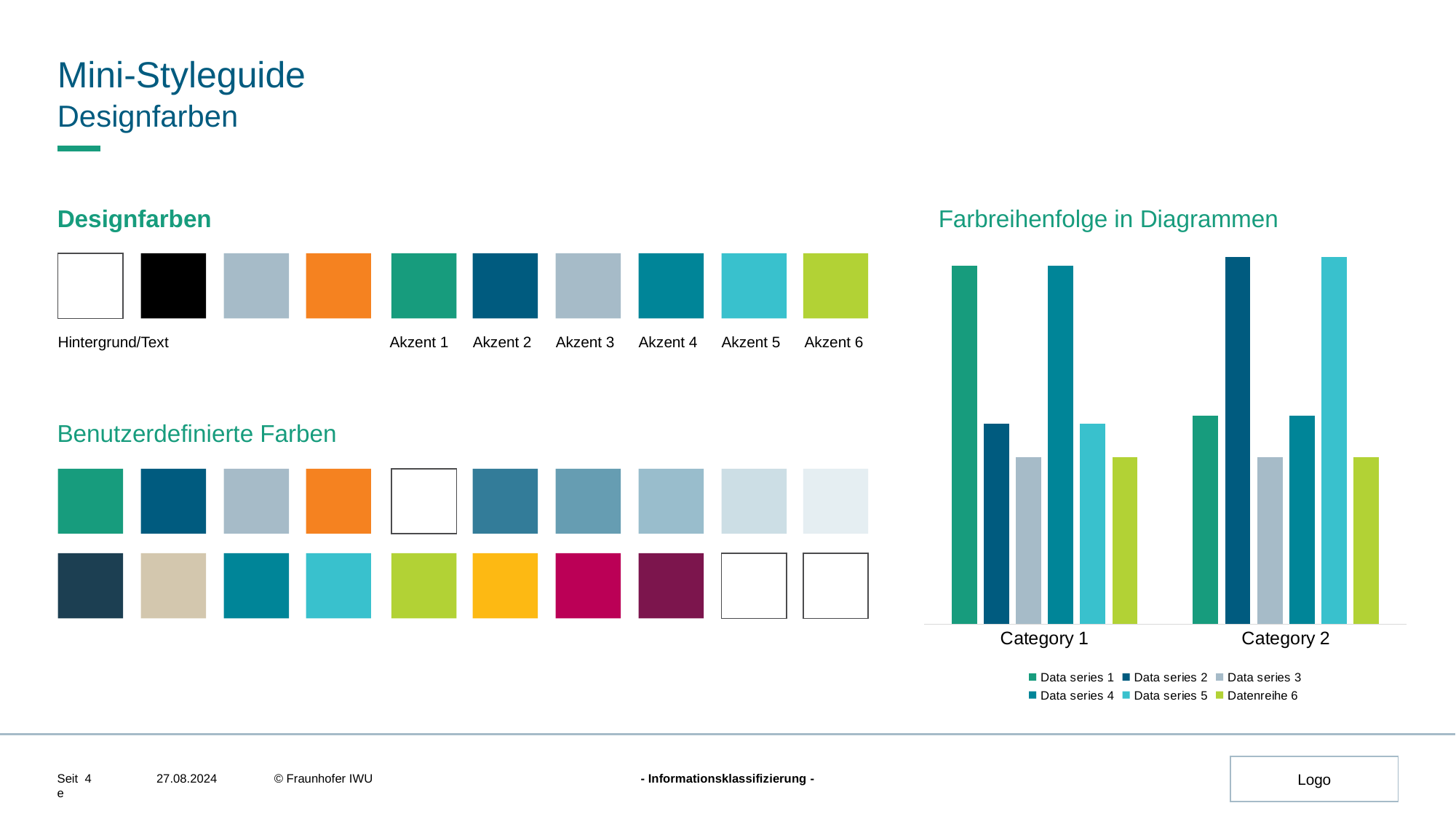

# Mini-Styleguide
Designfarben

### Chart

| Category | Data series 1 | Data series 2 | Data series 3 | Data series 4 | Data series 5 | Datenreihe 6 |
|---|---|---|---|---|---|---|
| Category 1 | 4.3 | 2.4 | 2.0 | 4.3 | 2.4 | 2.0 |
| Category 2 | 2.5 | 4.4 | 2.0 | 2.5 | 4.4 | 2.0 |
Designfarben
Farbreihenfolge in Diagrammen

Hintergrund/Text
Akzent 1
Akzent 2
Akzent 3
Akzent 4
Akzent 5
Akzent 6
Benutzerdefinierte Farben

4
27.08.2024
© Fraunhofer IWU